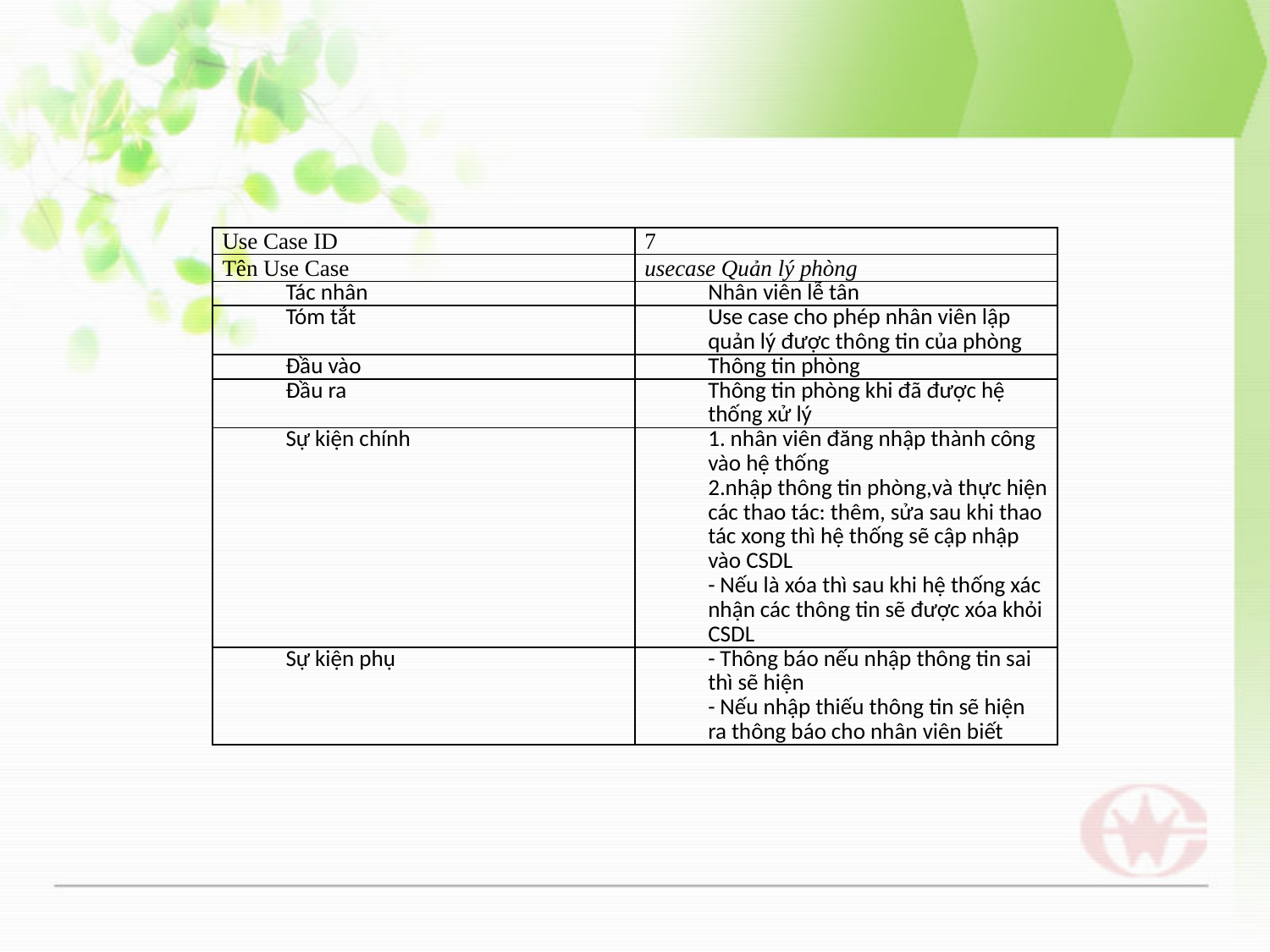

#
| Use Case ID | 7 |
| --- | --- |
| Tên Use Case | usecase Quản lý phòng |
| Tác nhân | Nhân viên lễ tân |
| Tóm tắt | Use case cho phép nhân viên lập quản lý được thông tin của phòng |
| Đầu vào | Thông tin phòng |
| Đầu ra | Thông tin phòng khi đã được hệ thống xử lý |
| Sự kiện chính | 1. nhân viên đăng nhập thành công vào hệ thống 2.nhập thông tin phòng,và thực hiện các thao tác: thêm, sửa sau khi thao tác xong thì hệ thống sẽ cập nhập vào CSDL - Nếu là xóa thì sau khi hệ thống xác nhận các thông tin sẽ được xóa khỏi CSDL |
| Sự kiện phụ | - Thông báo nếu nhập thông tin sai thì sẽ hiện - Nếu nhập thiếu thông tin sẽ hiện ra thông báo cho nhân viên biết |